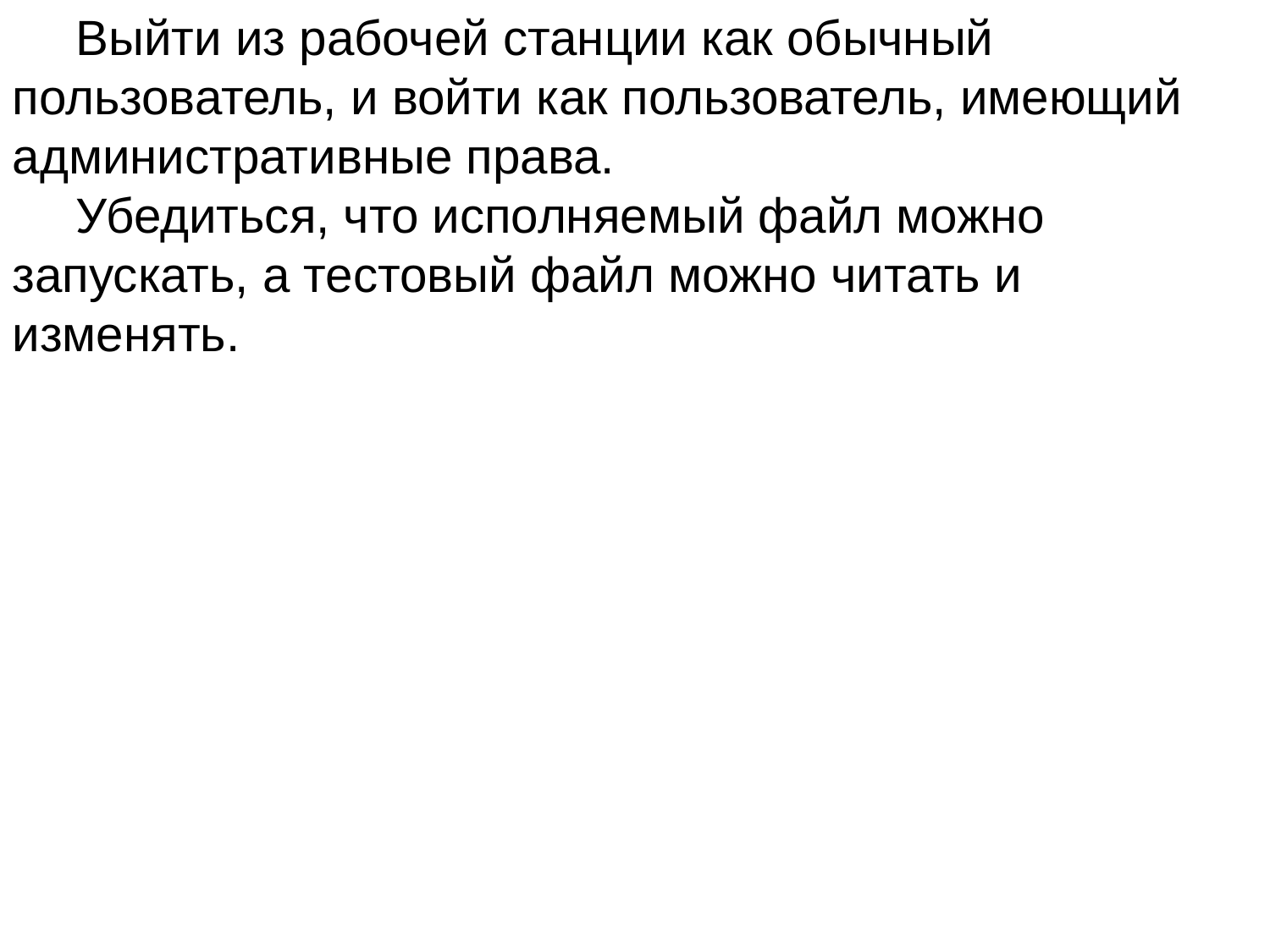

Выйти из рабочей станции как обычный пользователь, и войти как пользователь, имеющий административные права.
Убедиться, что исполняемый файл можно запускать, а тестовый файл можно читать и изменять.